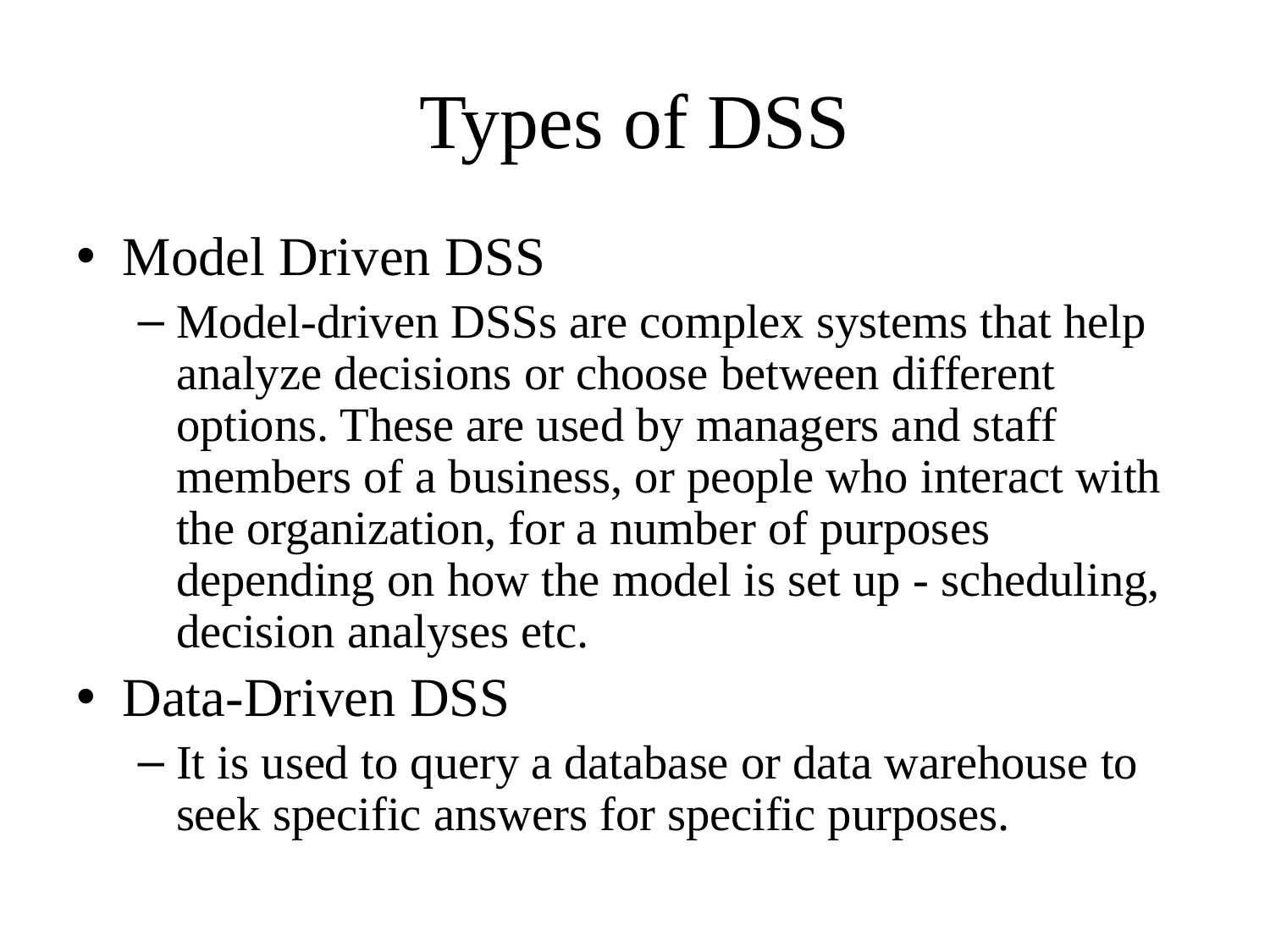

# Types of DSS
Model Driven DSS
Model-driven DSSs are complex systems that help analyze decisions or choose between different options. These are used by managers and staff members of a business, or people who interact with the organization, for a number of purposes depending on how the model is set up - scheduling, decision analyses etc.
Data-Driven DSS
It is used to query a database or data warehouse to seek specific answers for specific purposes.